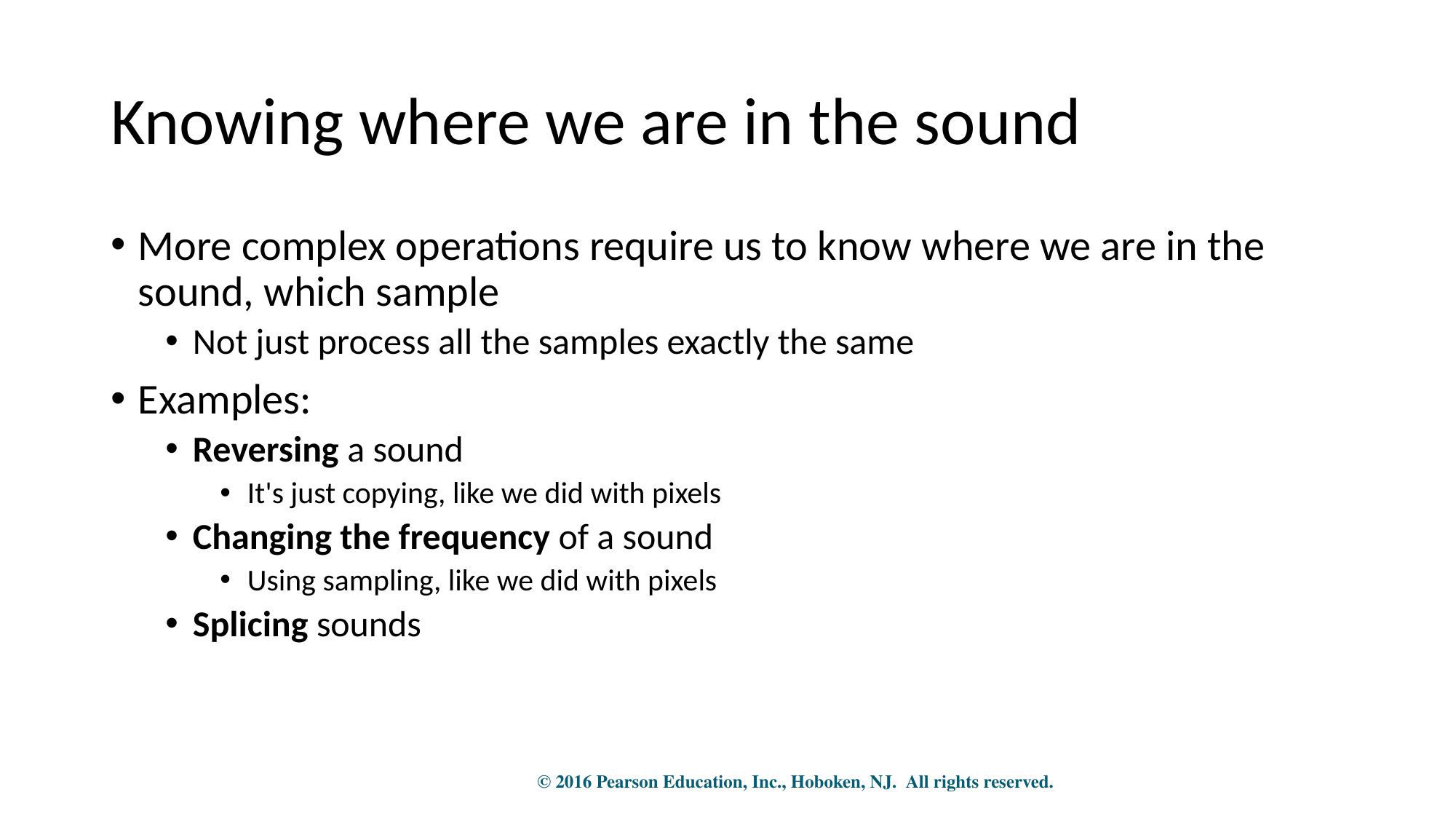

# Knowing where we are in the sound
More complex operations require us to know where we are in the sound, which sample
Not just process all the samples exactly the same
Examples:
Reversing a sound
It's just copying, like we did with pixels
Changing the frequency of a sound
Using sampling, like we did with pixels
Splicing sounds
© 2016 Pearson Education, Inc., Hoboken, NJ.  All rights reserved.